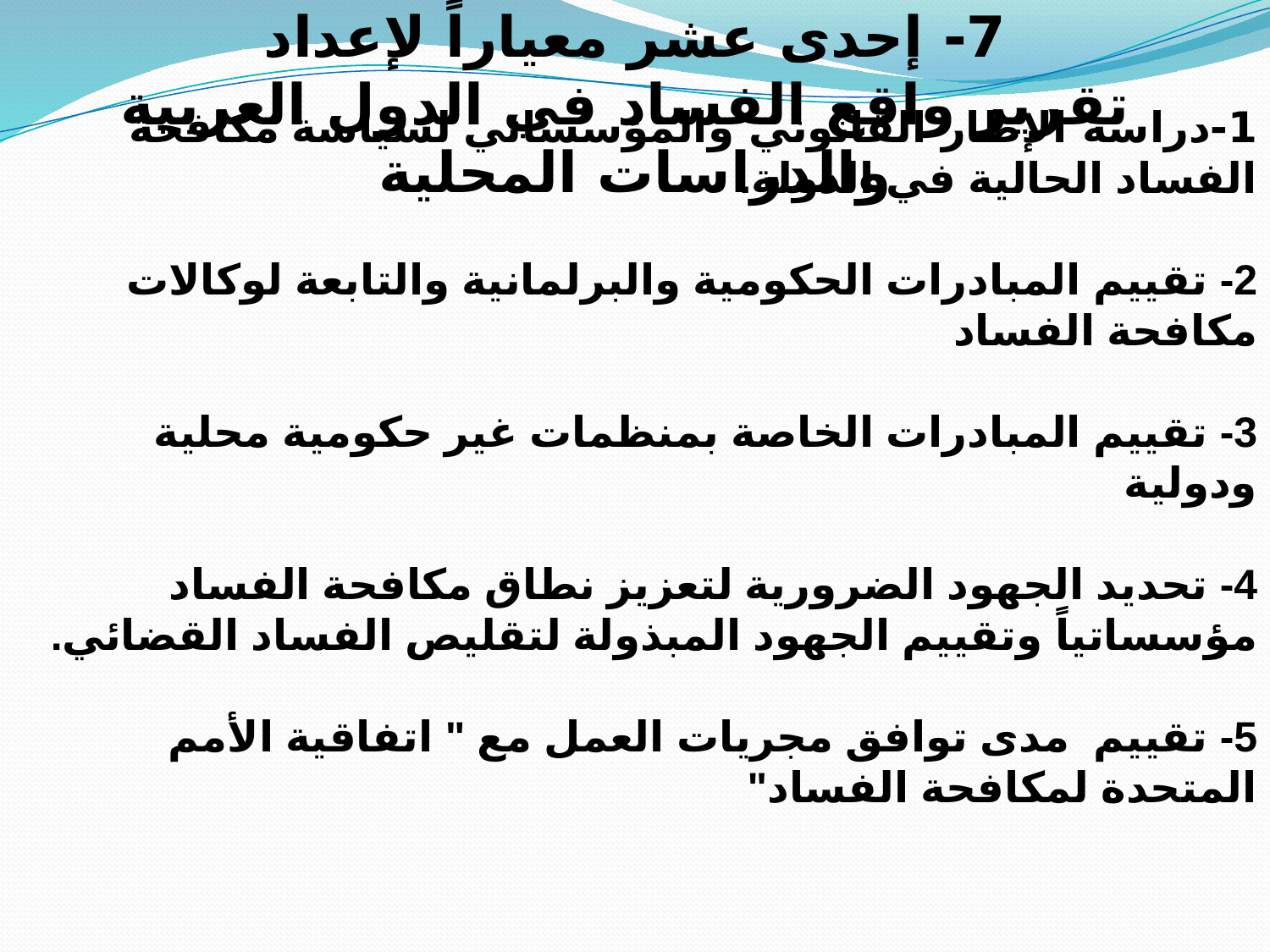

# 7- إحدى عشر معياراً لإعداد تقرير واقع الفساد في الدول العربية والدراسات المحلية

1-دراسة الإطار القانوني والمؤسساتي لسياسة مكافحة الفساد الحالية في الدولة.

2- تقييم المبادرات الحكومية والبرلمانية والتابعة لوكالات مكافحة الفساد

3- تقييم المبادرات الخاصة بمنظمات غير حكومية محلية ودولية

4- تحديد الجهود الضرورية لتعزيز نطاق مكافحة الفساد مؤسساتياً وتقييم الجهود المبذولة لتقليص الفساد القضائي.

5- تقييم  مدى توافق مجريات العمل مع " اتفاقية الأمم المتحدة لمكافحة الفساد"